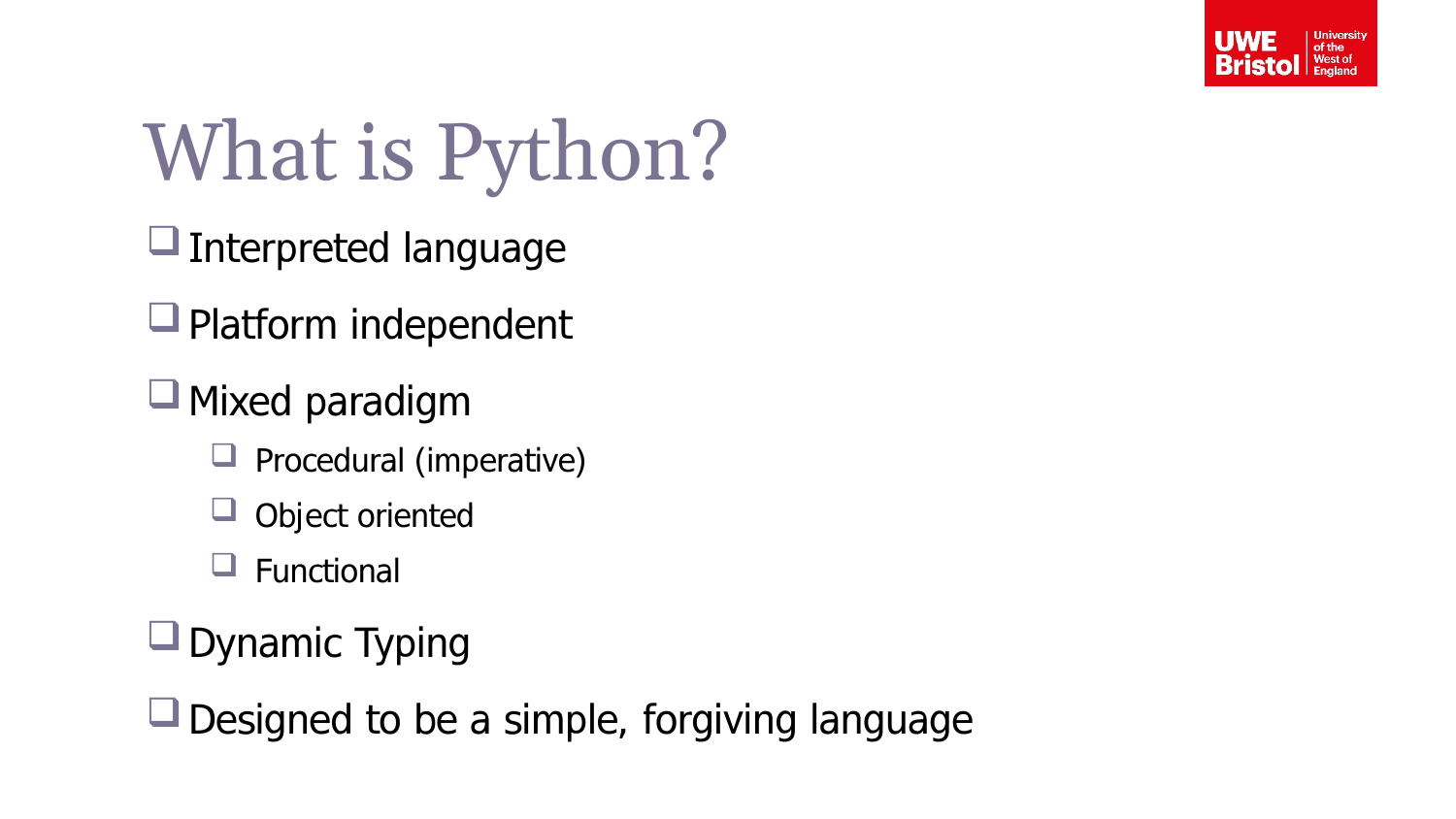

What is Python?
Interpreted language
Platform independent
Mixed paradigm
Procedural (imperative)
Object oriented
Functional
Dynamic Typing
Designed to be a simple, forgiving language